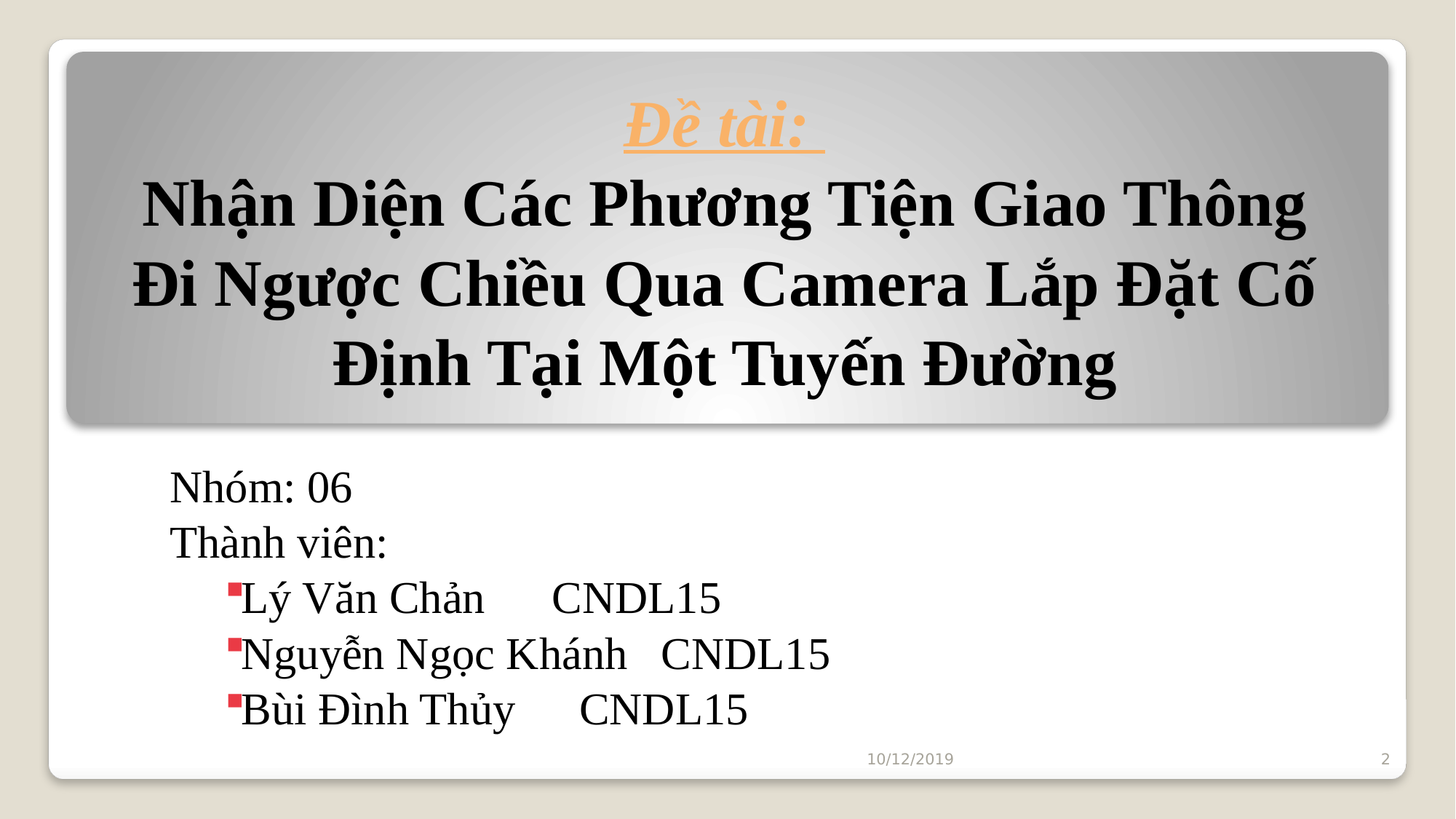

# Đề tài: Nhận Diện Các Phương Tiện Giao Thông Đi Ngược Chiều Qua Camera Lắp Đặt Cố Định Tại Một Tuyến Đường
Nhóm: 06
Thành viên:
 Lý Văn Chản			CNDL15
 Nguyễn Ngọc Khánh		CNDL15
 Bùi Đình Thủy			CNDL15

10/12/2019
2